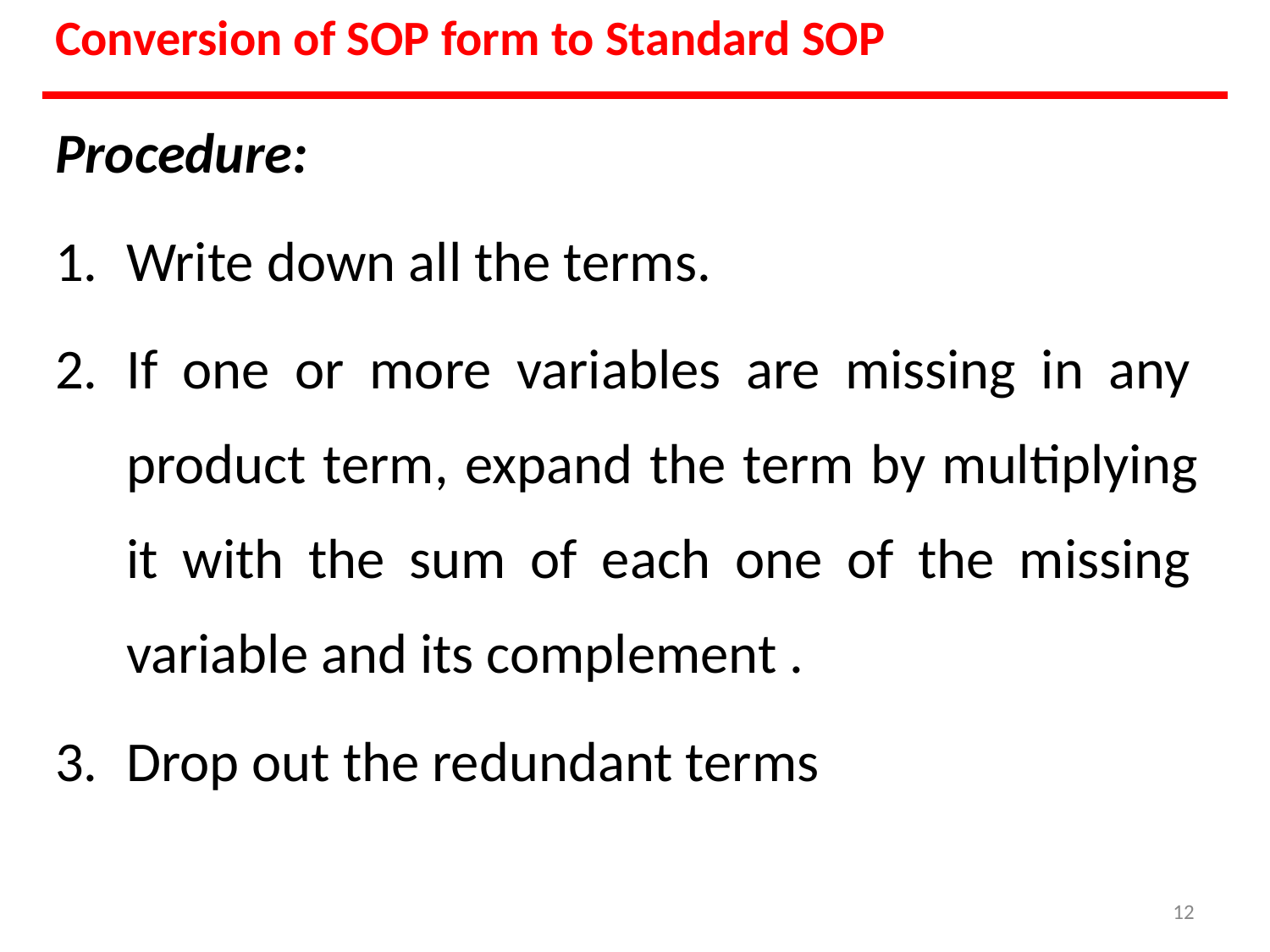

Conversion of SOP form to Standard SOP

# Procedure:
Write down all the terms.
If one or more variables are missing in any  product term, expand the term by multiplying  it with the sum of each one of the missing  variable and its complement .
Drop out the redundant terms

12